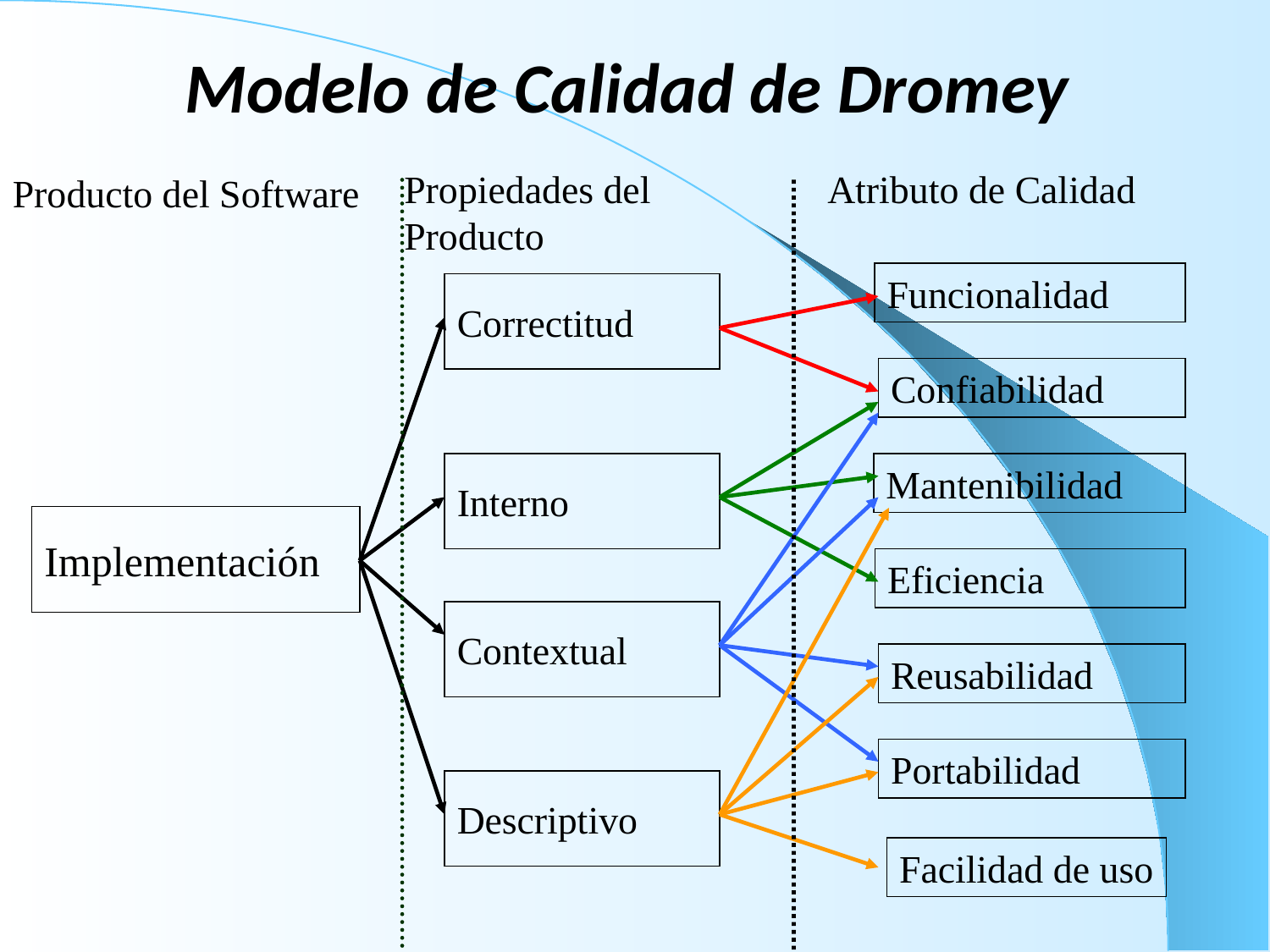

# Modelo de Calidad de Dromey
Propiedades del Producto
Atributo de Calidad
Producto del Software

Funcionalidad
Correctitud

Confiabilidad

Interno
Mantenibilidad

Implementación

Eficiencia

Contextual
Reusabilidad

Portabilidad
Descriptivo

Facilidad de uso